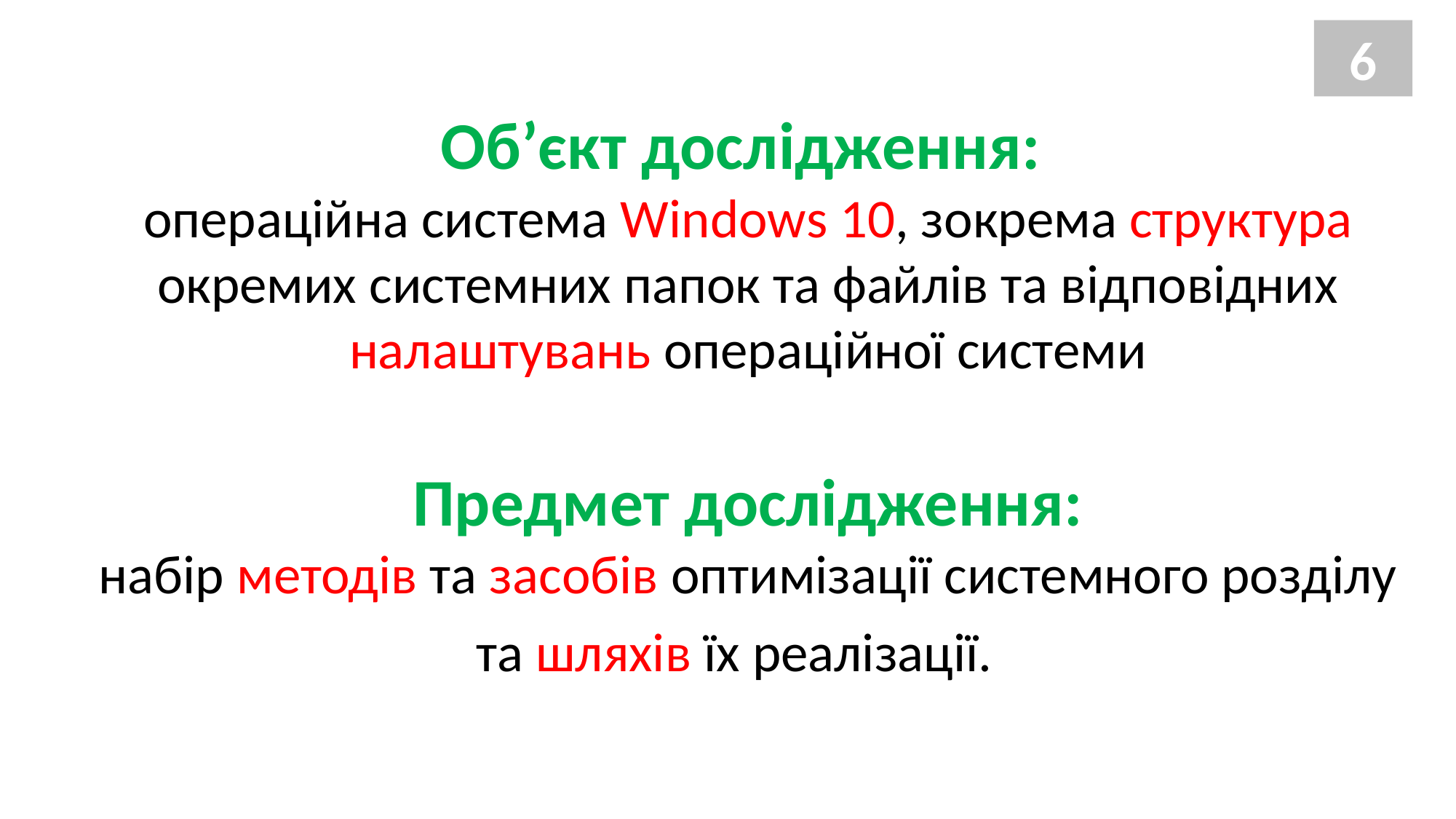

6
Об’єкт дослідження:
операційна система Windows 10, зокрема структура окремих системних папок та файлів та відповідних налаштувань операційної системи

Предмет дослідження:
набір методів та засобів оптимізації системного розділу та шляхів їх реалізації.